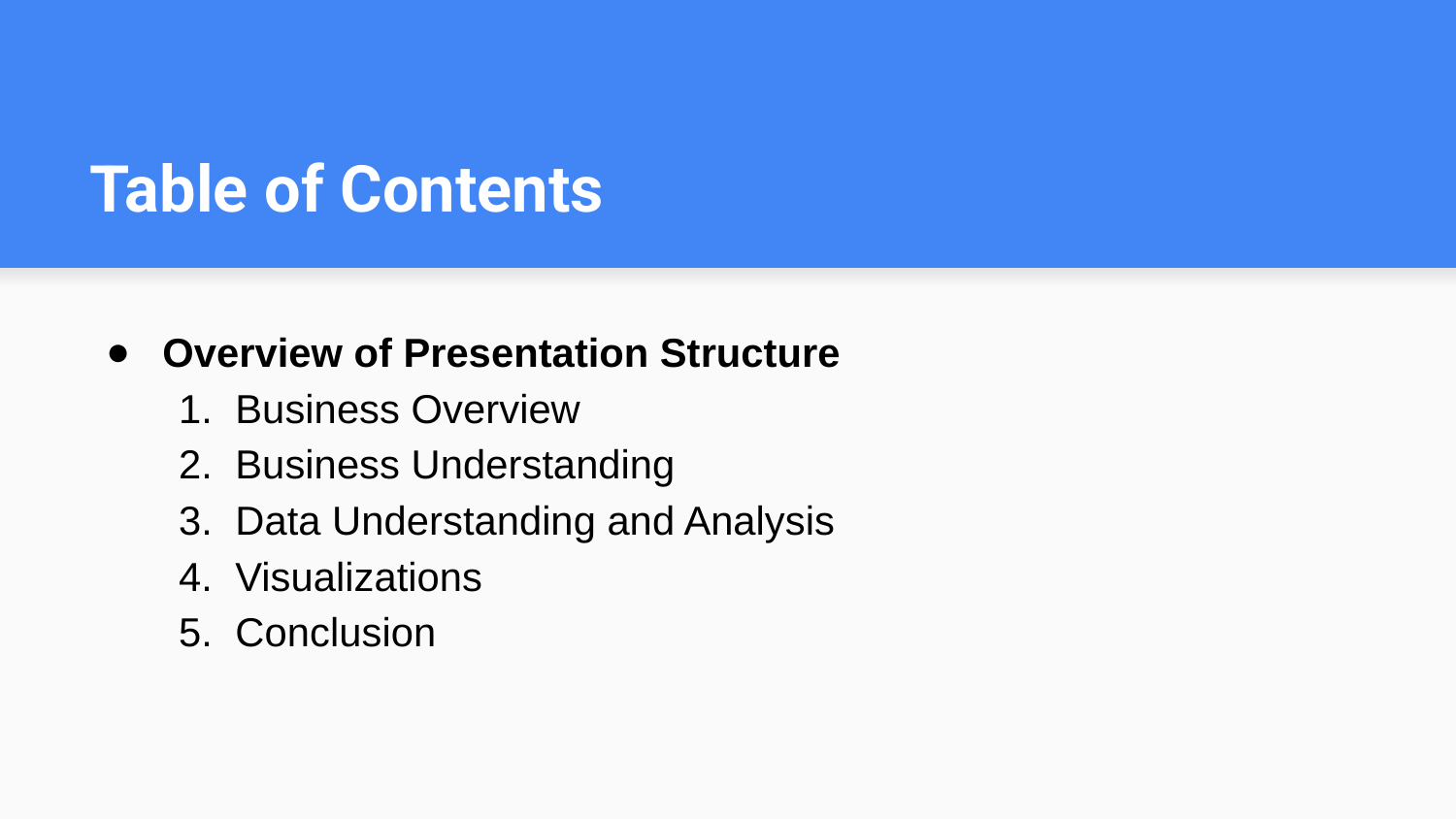

# Table of Contents
Overview of Presentation Structure
Business Overview
Business Understanding
Data Understanding and Analysis
Visualizations
Conclusion